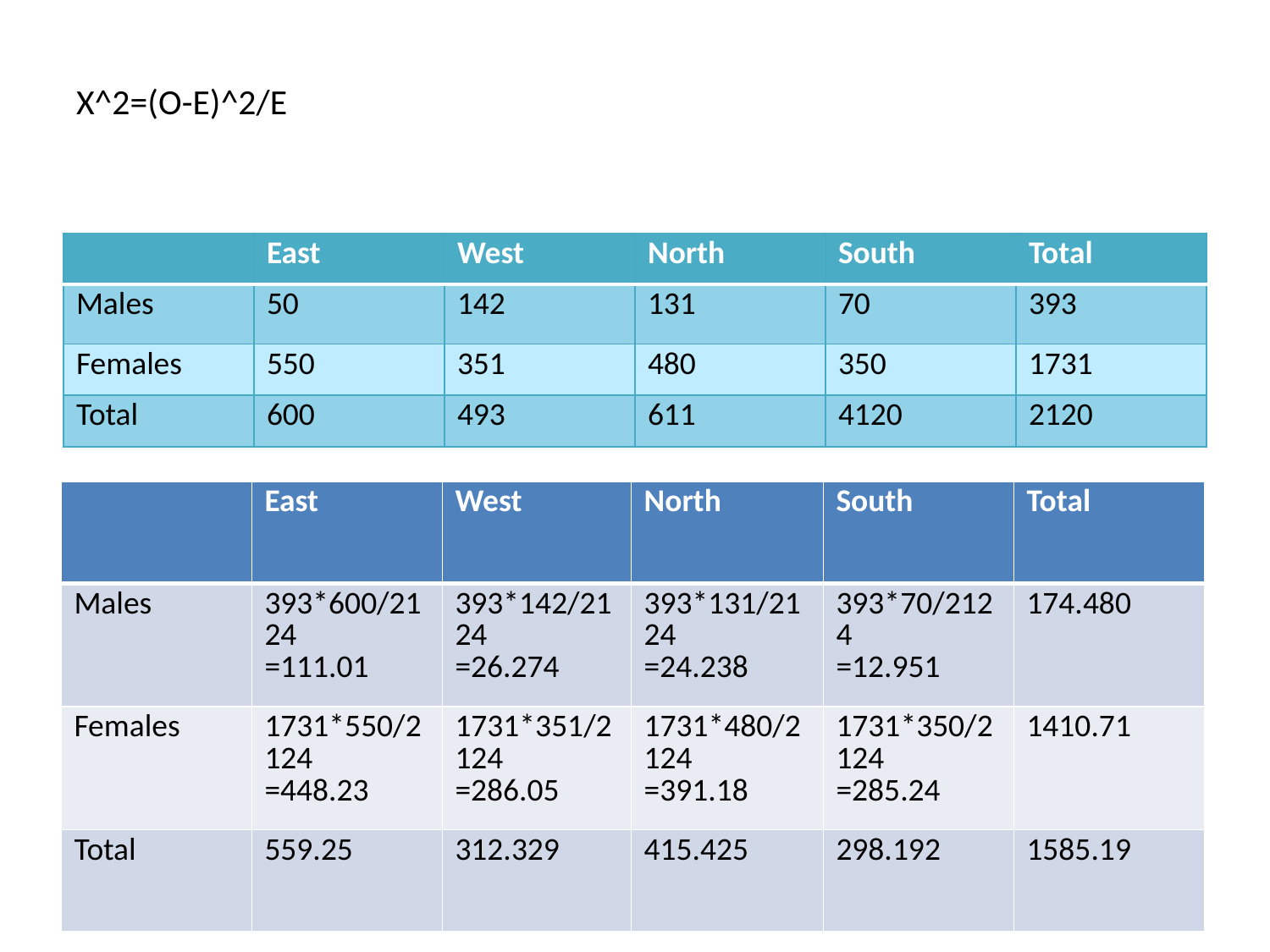

# X^2=(O-E)^2/E
|  | East | West | North | South | Total |
| --- | --- | --- | --- | --- | --- |
| Males | 50 | 142 | 131 | 70 | 393 |
| Females | 550 | 351 | 480 | 350 | 1731 |
| Total | 600 | 493 | 611 | 4120 | 2120 |
|  | East | West | North | South | Total |
| --- | --- | --- | --- | --- | --- |
| Males | 393\*600/2124 =111.01 | 393\*142/2124 =26.274 | 393\*131/2124 =24.238 | 393\*70/2124 =12.951 | 174.480 |
| Females | 1731\*550/2124 =448.23 | 1731\*351/2124 =286.05 | 1731\*480/2124 =391.18 | 1731\*350/2124 =285.24 | 1410.71 |
| Total | 559.25 | 312.329 | 415.425 | 298.192 | 1585.19 |